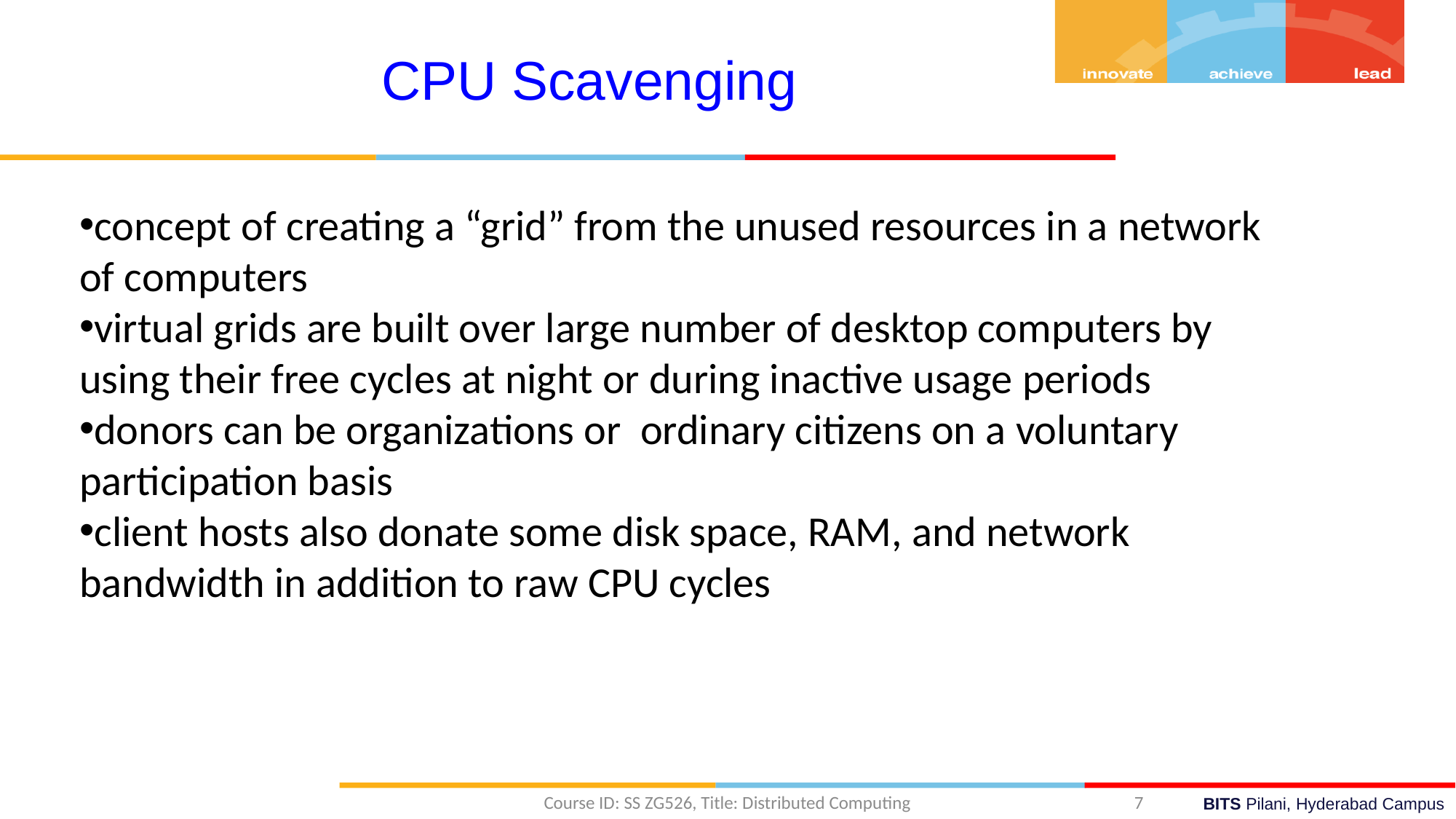

CPU Scavenging
concept of creating a “grid” from the unused resources in a network of computers
virtual grids are built over large number of desktop computers by using their free cycles at night or during inactive usage periods
donors can be organizations or  ordinary citizens on a voluntary participation basis
client hosts also donate some disk space, RAM, and network bandwidth in addition to raw CPU cycles
Course ID: SS ZG526, Title: Distributed Computing
7